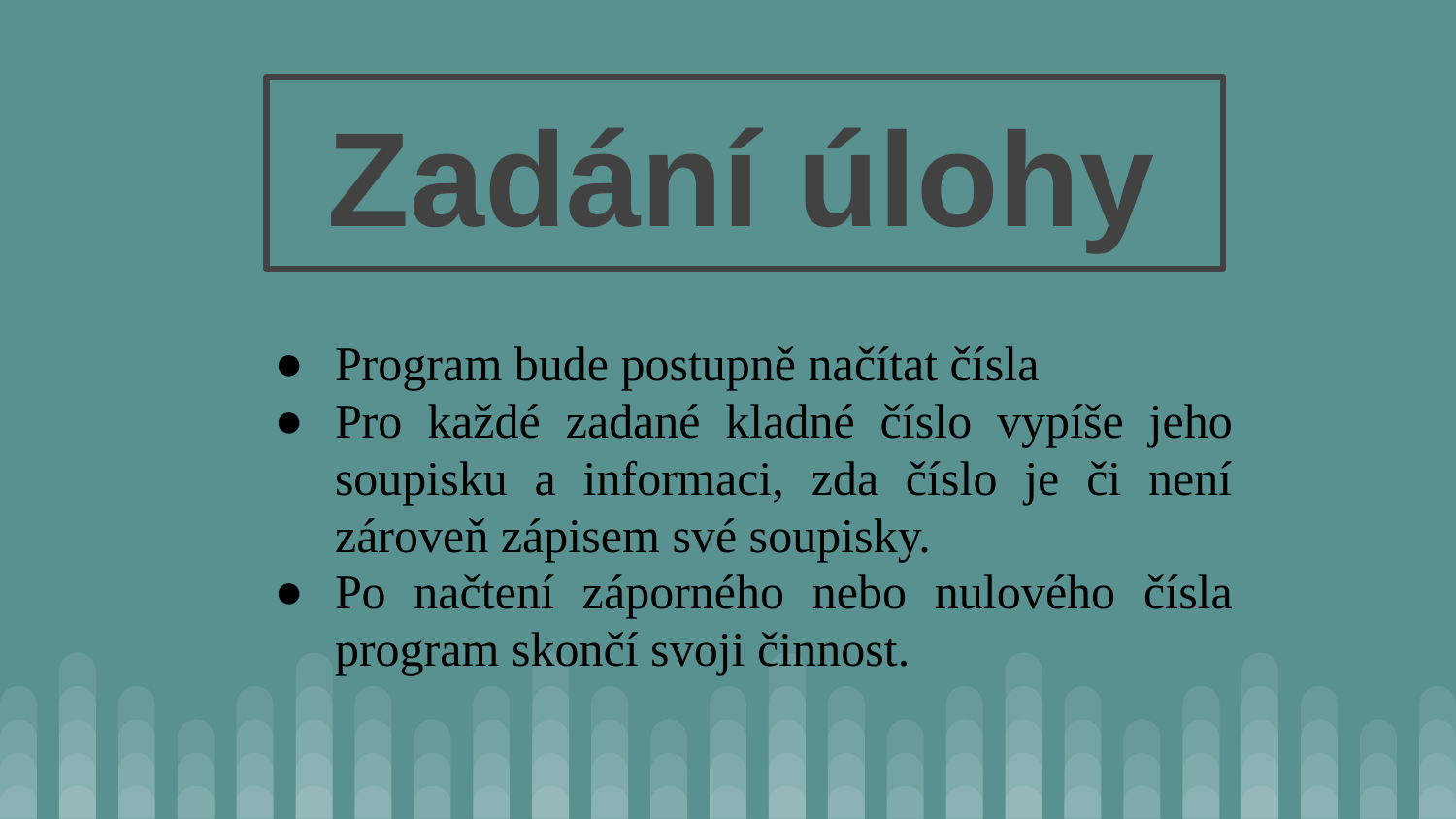

# Zadání úlohy

Program bude postupně načítat čísla
Pro každé zadané kladné číslo vypíše jeho soupisku a informaci, zda číslo je či není zároveň zápisem své soupisky.
Po načtení záporného nebo nulového čísla program skončí svoji činnost.